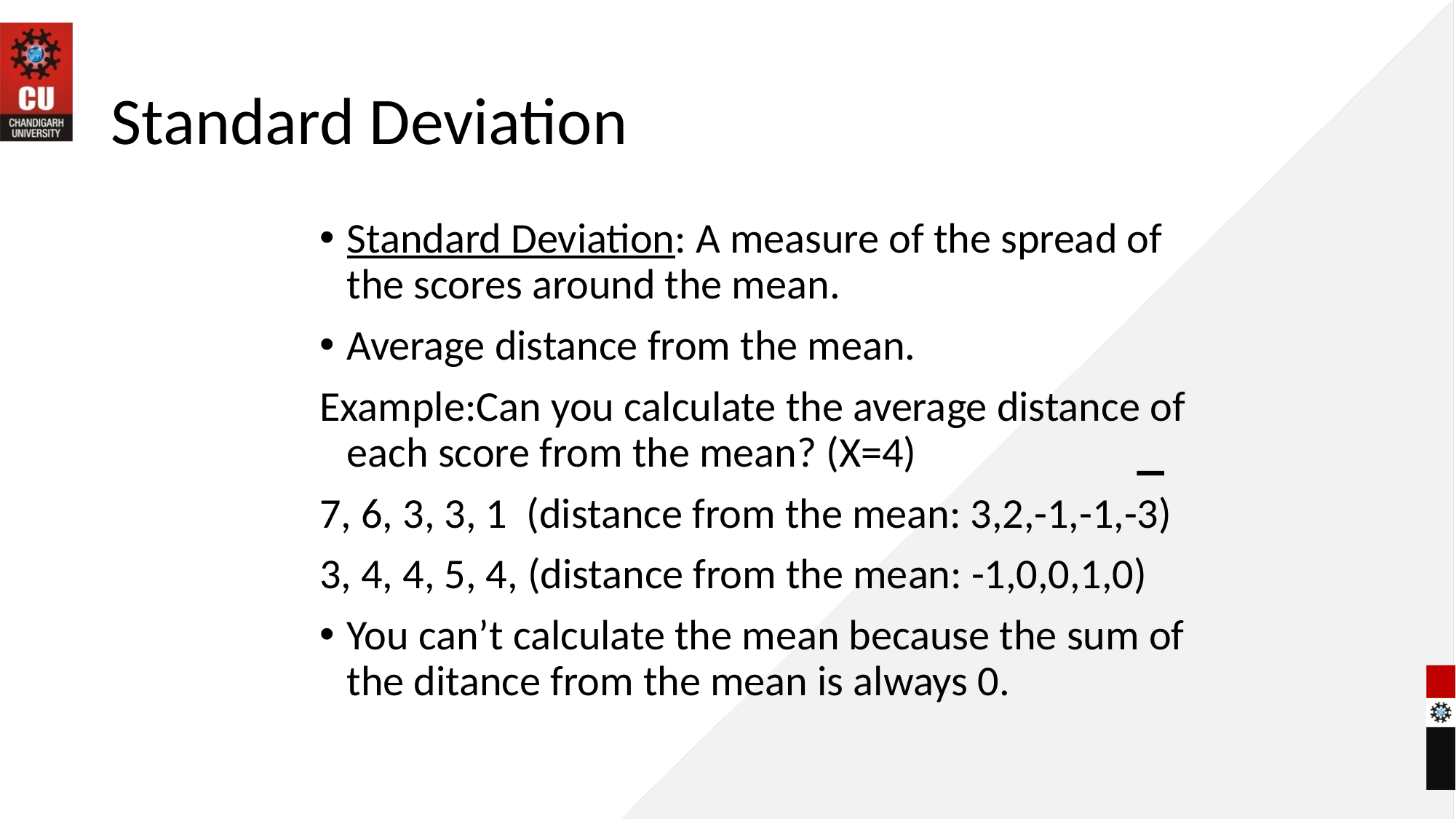

# Standard Deviation
Standard Deviation: A measure of the spread of the scores around the mean.
Average distance from the mean.
Example:Can you calculate the average distance of each score from the mean? (X=4)
7, 6, 3, 3, 1  (distance from the mean: 3,2,-1,-1,-3)
3, 4, 4, 5, 4, (distance from the mean: -1,0,0,1,0)
You can’t calculate the mean because the sum of the ditance from the mean is always 0.